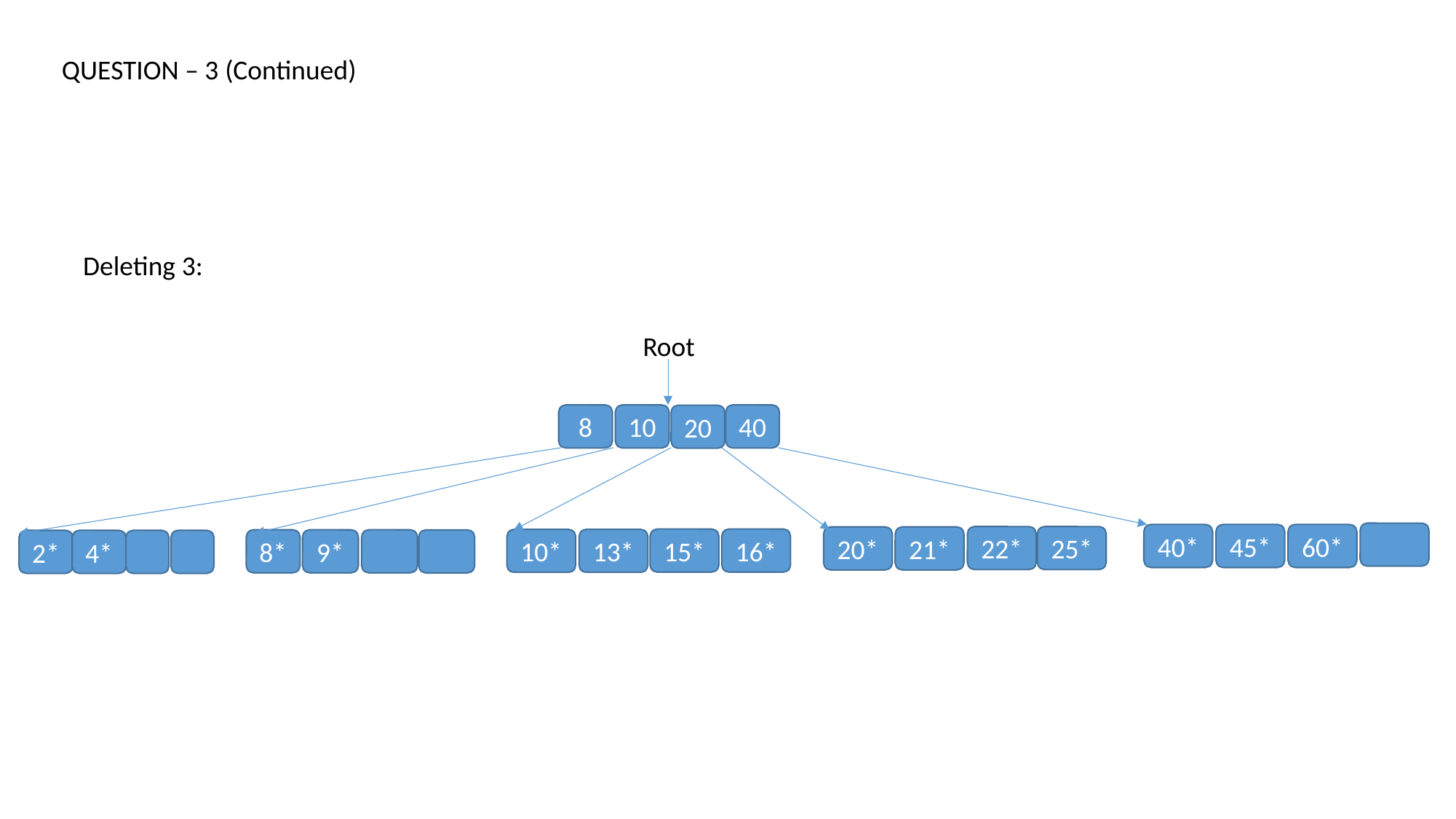

QUESTION – 3 (Continued)
Deleting 3:
Root
8
10
40
20

40*
45*
60*
22*
25*
20*
21*
15*
16*
10*
13*
8*
9*

2*
4*